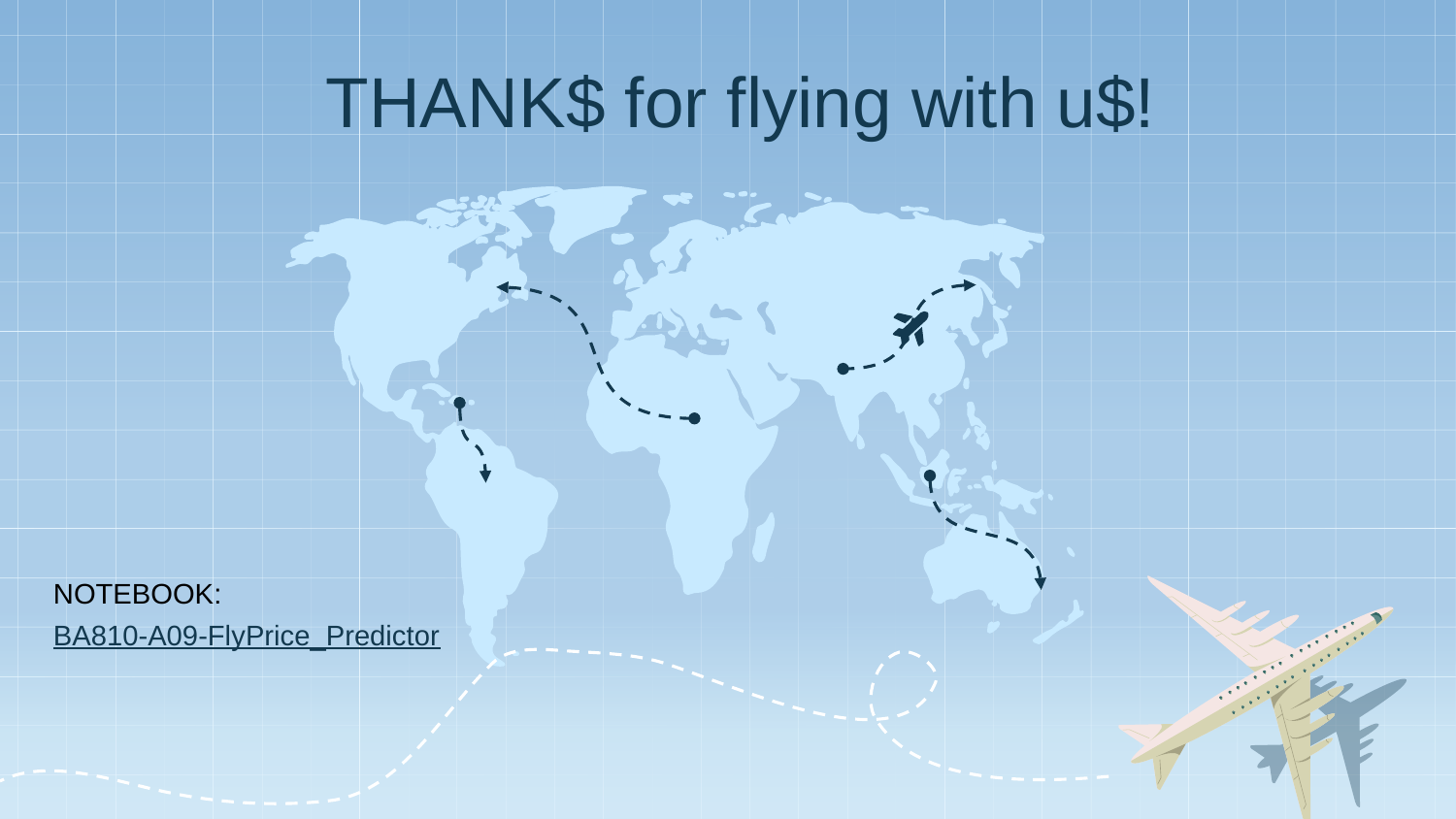

# THANK$ for flying with u$!

NOTEBOOK:
BA810-A09-FlyPrice_Predictor